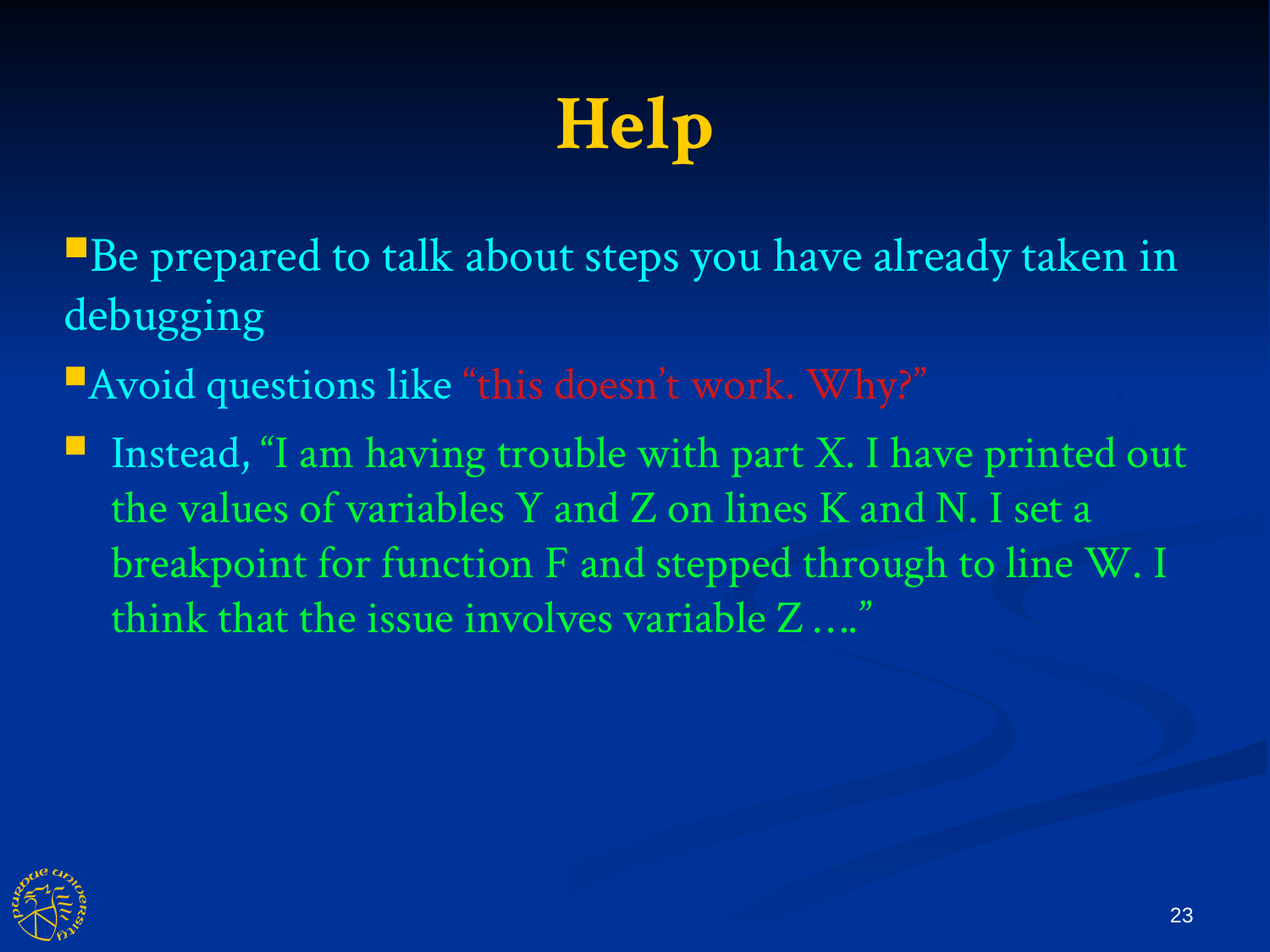

Help
Be prepared to talk about steps you have already taken in debugging
Avoid questions like “this doesn’t work. Why?”
Instead, “I am having trouble with part X. I have printed out the values of variables Y and Z on lines K and N. I set a breakpoint for function F and stepped through to line W. I think that the issue involves variable Z ….”
23